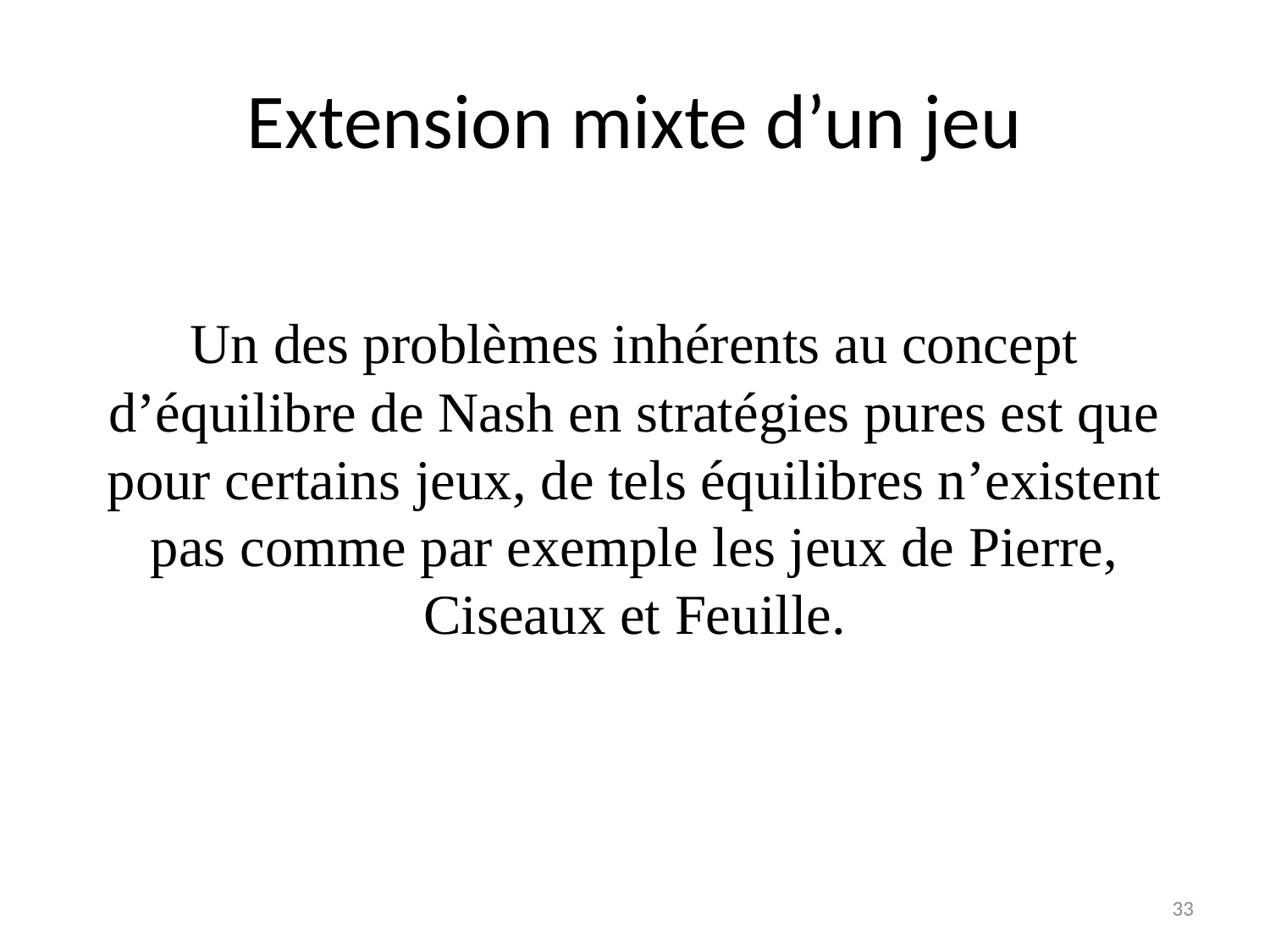

# Extension mixte d’un jeu

Un des problèmes inhérents au concept d’équilibre de Nash en stratégies pures est que pour certains jeux, de tels équilibres n’existent pas comme par exemple les jeux de Pierre, Ciseaux et Feuille.

33